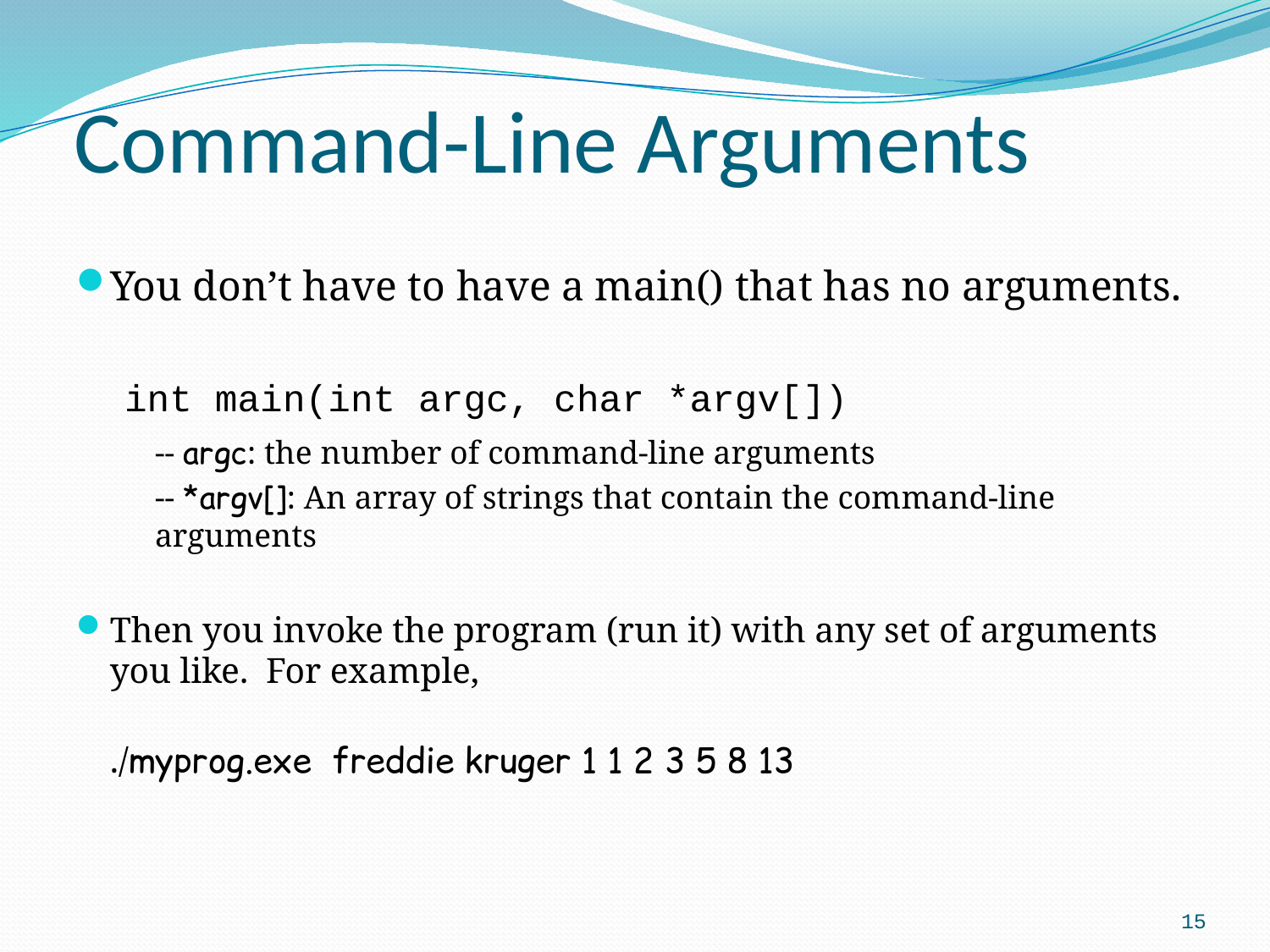

# Command-Line Arguments
You don’t have to have a main() that has no arguments.

int main(int argc, char *argv[])
	-- argc: the number of command-line arguments
	-- *argv[]: An array of strings that contain the command-line arguments

Then you invoke the program (run it) with any set of arguments you like.  For example,
./myprog.exe  freddie kruger 1 1 2 3 5 8 13

15